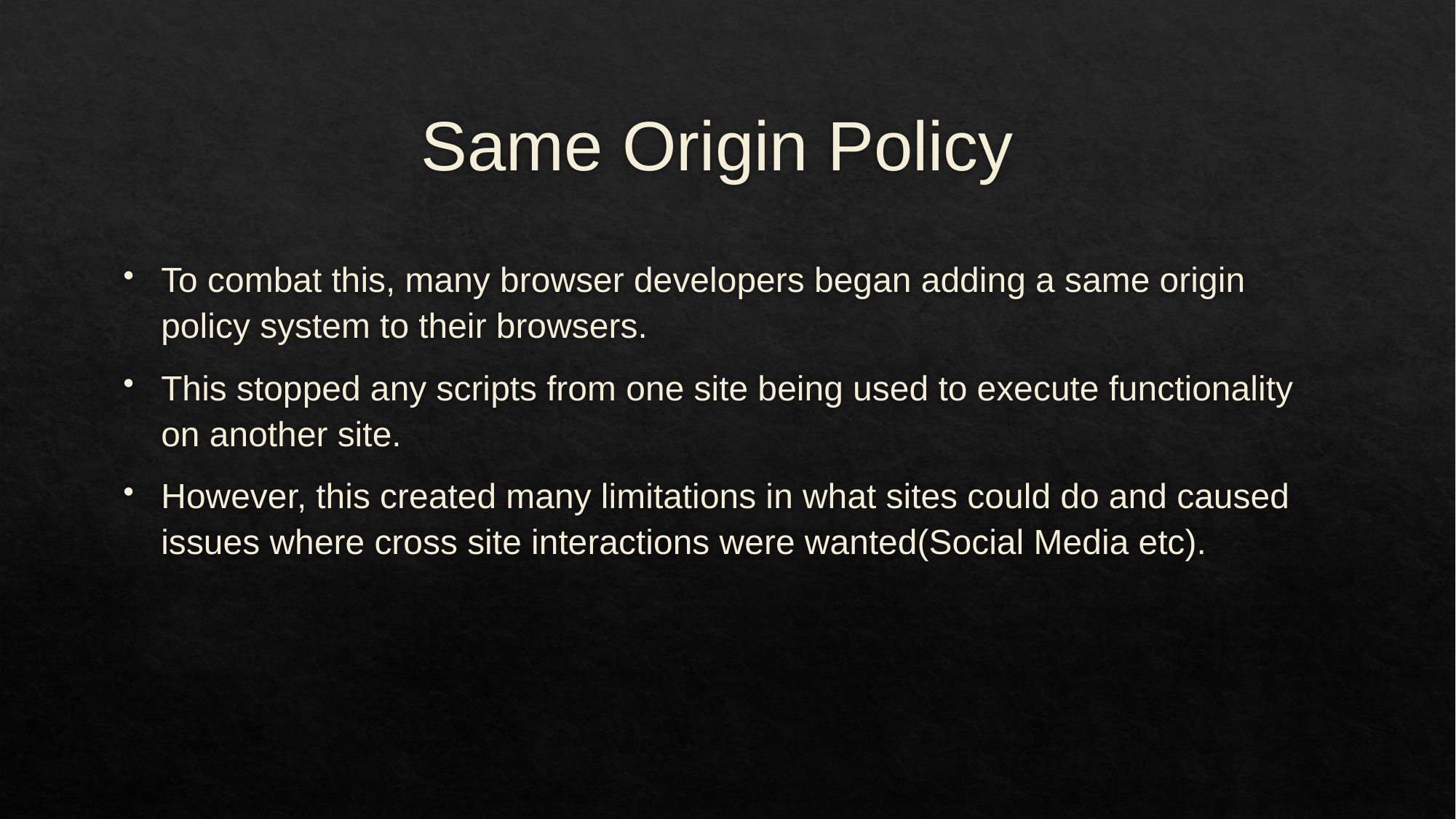

# Same Origin Policy
To combat this, many browser developers began adding a same origin policy system to their browsers.
This stopped any scripts from one site being used to execute functionality on another site.
However, this created many limitations in what sites could do and caused issues where cross site interactions were wanted(Social Media etc).